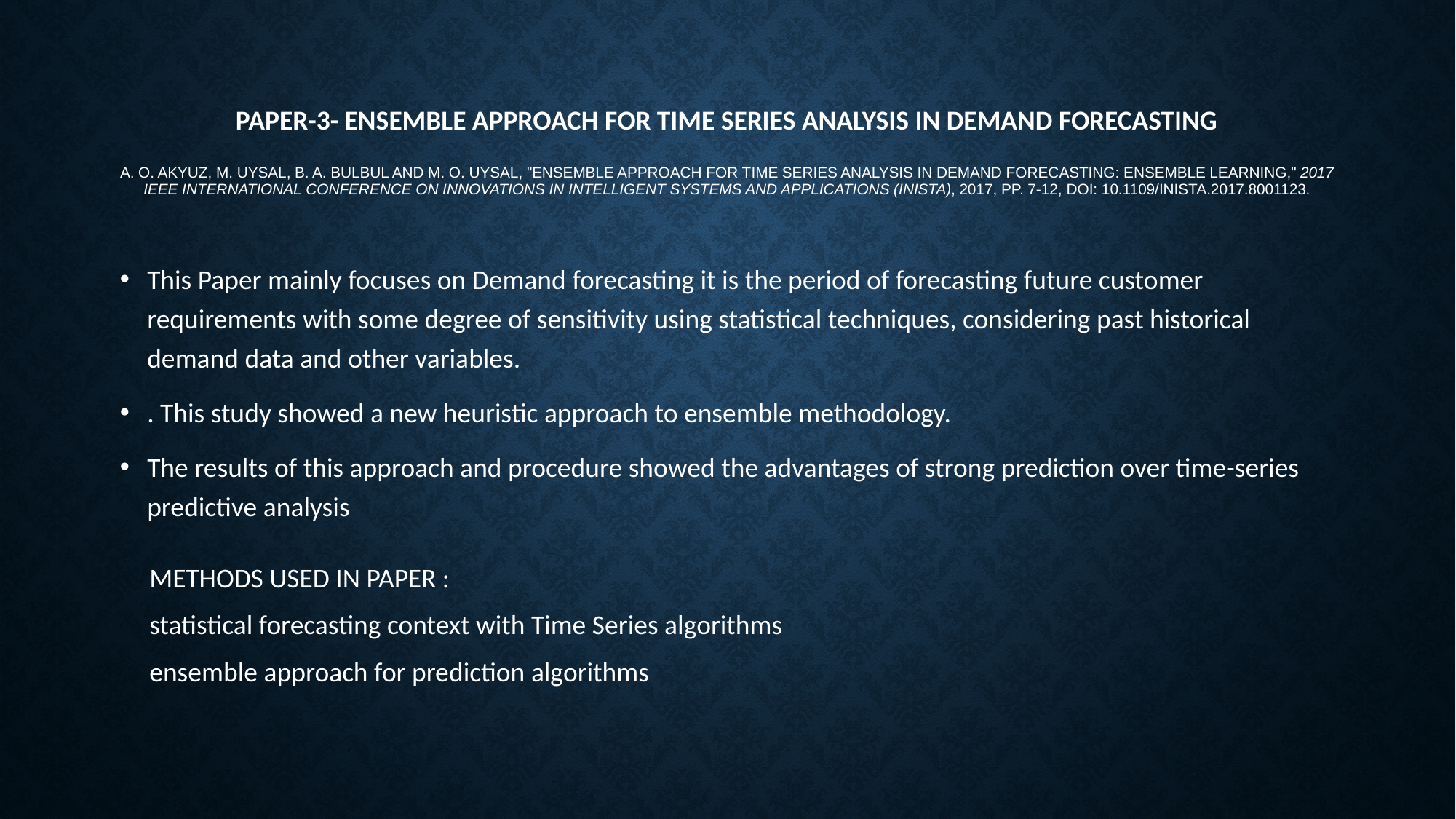

# PAPER-3- Ensemble Approach for Time Series Analysis in Demand Forecasting A. O. Akyuz, M. Uysal, B. A. Bulbul and M. O. Uysal, "Ensemble approach for time series analysis in demand forecasting: Ensemble learning," 2017 IEEE International Conference on INnovations in Intelligent SysTems and Applications (INISTA), 2017, pp. 7-12, doi: 10.1109/INISTA.2017.8001123.
This Paper mainly focuses on Demand forecasting it is the period of forecasting future customer requirements with some degree of sensitivity using statistical techniques, considering past historical demand data and other variables.
. This study showed a new heuristic approach to ensemble methodology.
The results of this approach and procedure showed the advantages of strong prediction over time-series predictive analysis
METHODS USED IN PAPER :
statistical forecasting context with Time Series algorithms
ensemble approach for prediction algorithms